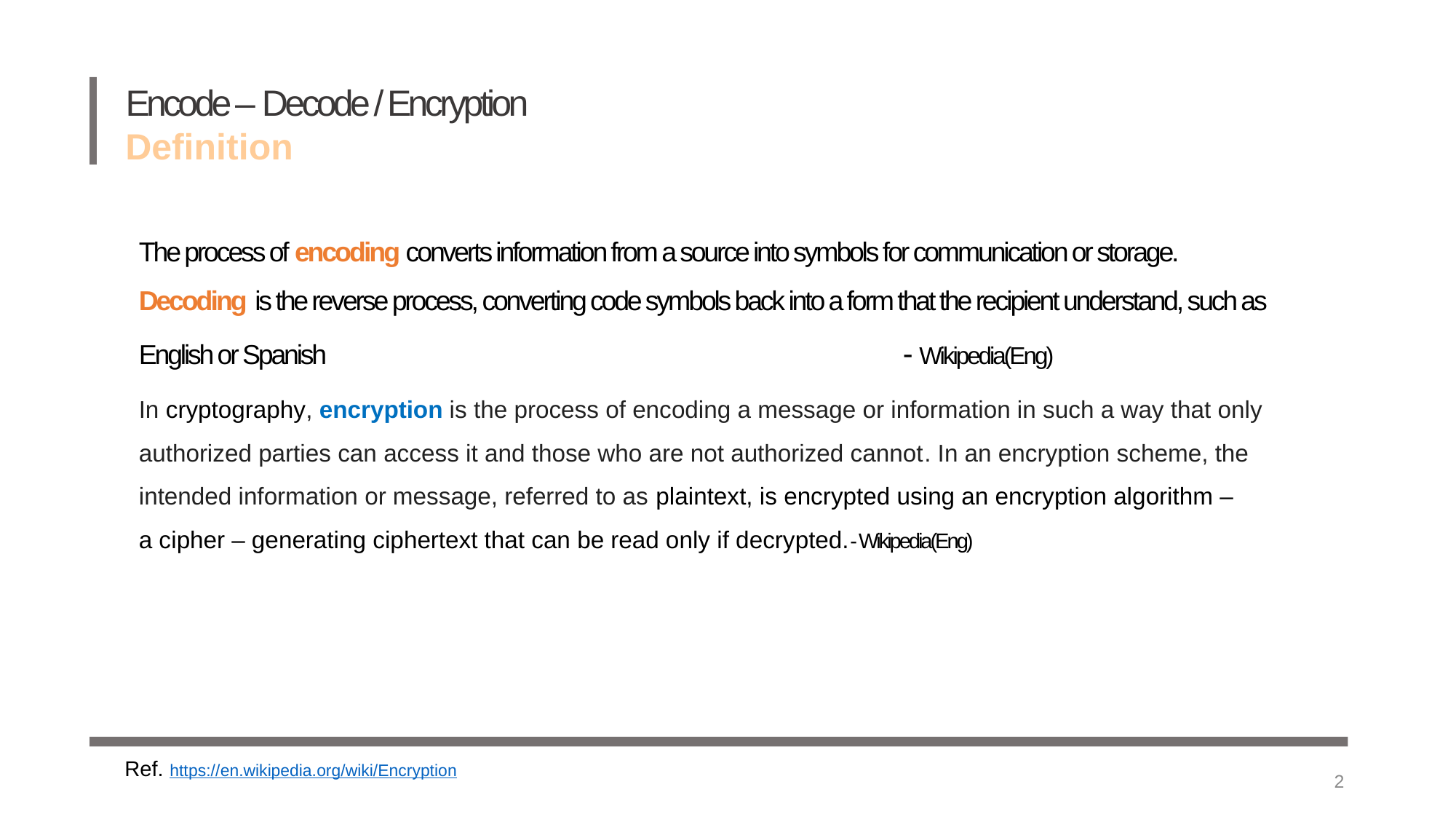

# Encode – Decode / Encryption

Definition
The process of encoding converts information from a source into symbols for communication or storage.
Decoding is the reverse process, converting code symbols back into a form that the recipient understand, such as English or Spanish						- Wikipedia(Eng)

In cryptography, encryption is the process of encoding a message or information in such a way that only authorized parties can access it and those who are not authorized cannot. In an encryption scheme, the intended information or message, referred to as plaintext, is encrypted using an encryption algorithm – a cipher – generating ciphertext that can be read only if decrypted.- Wikipedia(Eng)

Ref. https://en.wikipedia.org/wiki/Encryption
2